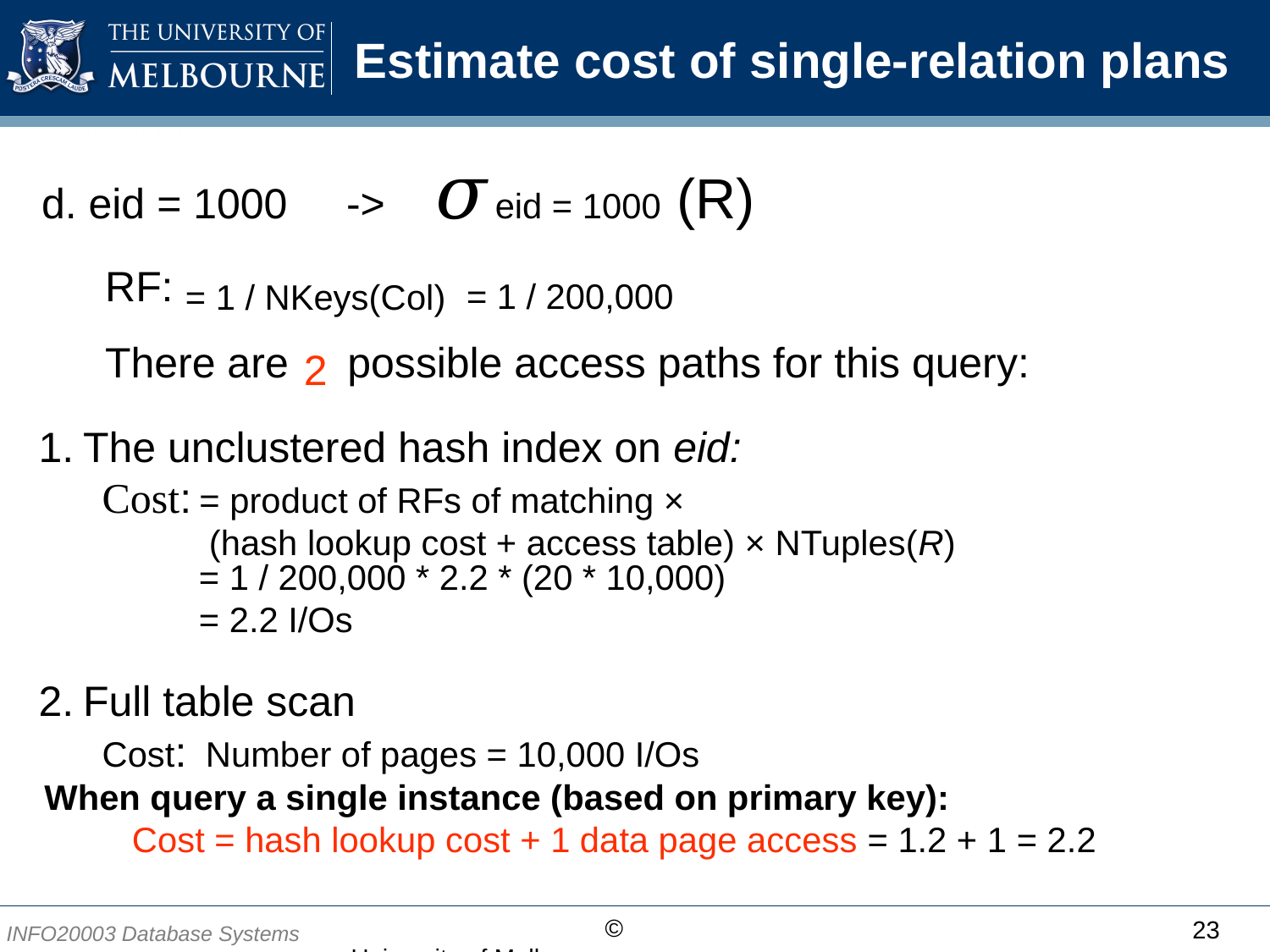

# Estimate cost of single-relation plans
d. eid = 1000     ->    𝜎eid = 1000 (R)
RF:
There are     possible access paths for this query:
= 1 / 200,000
= 1 / NKeys(Col)
2
The unclustered hash index on eid:
Cost:

Full table scan
Cost:
= product of RFs of matching ×
 (hash lookup cost + access table) × NTuples(R)
= 1 / 200,000 * 2.2 * (20 * 10,000)
= 2.2 I/Os
Number of pages = 10,000 I/Os
When query a single instance (based on primary key):
         Cost = hash lookup cost + 1 data page access = 1.2 + 1 = 2.2
23